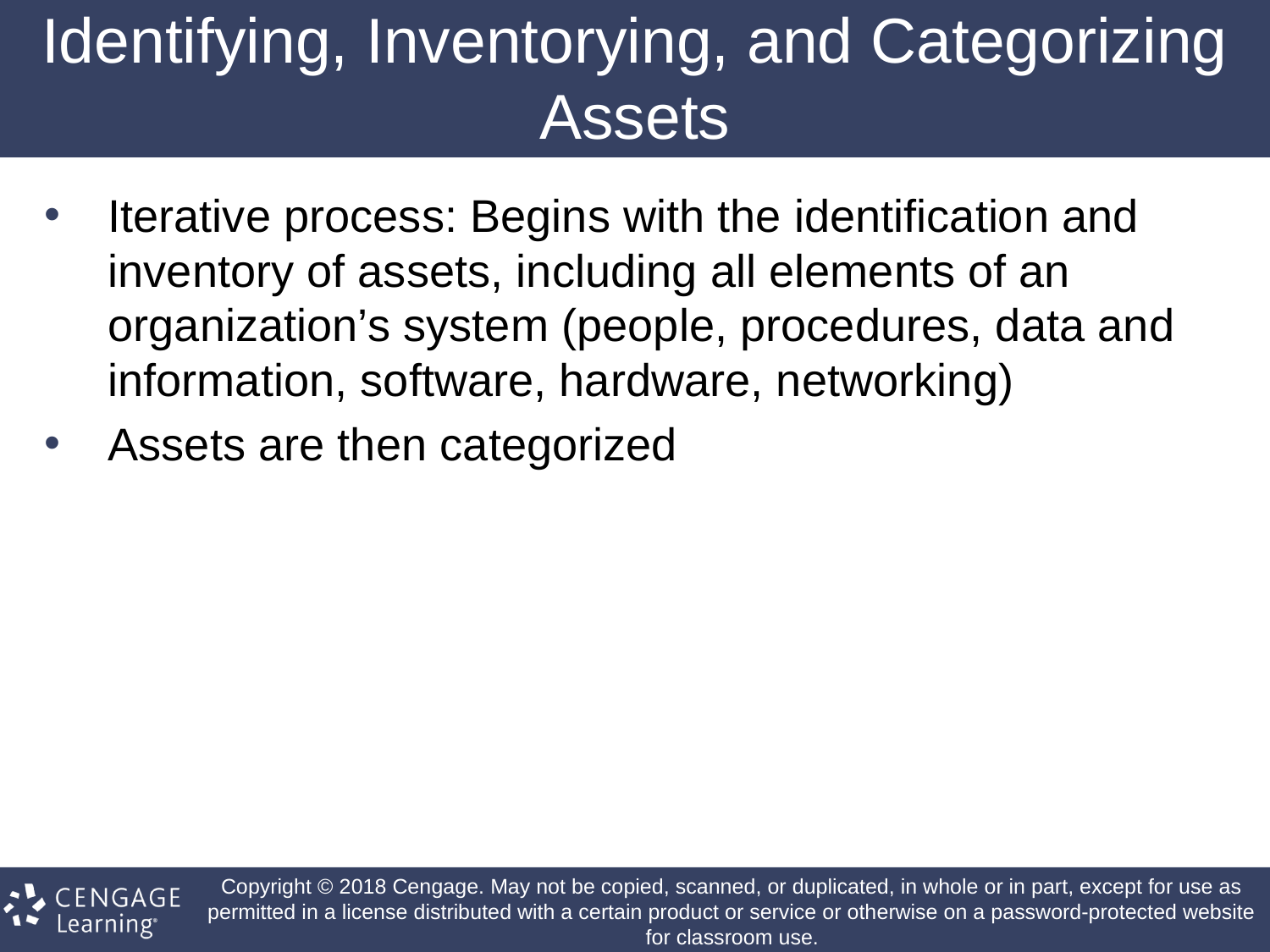

# Identifying, Inventorying, and Categorizing Assets
Iterative process: Begins with the identification and inventory of assets, including all elements of an organization’s system (people, procedures, data and information, software, hardware, networking)‏
Assets are then categorized